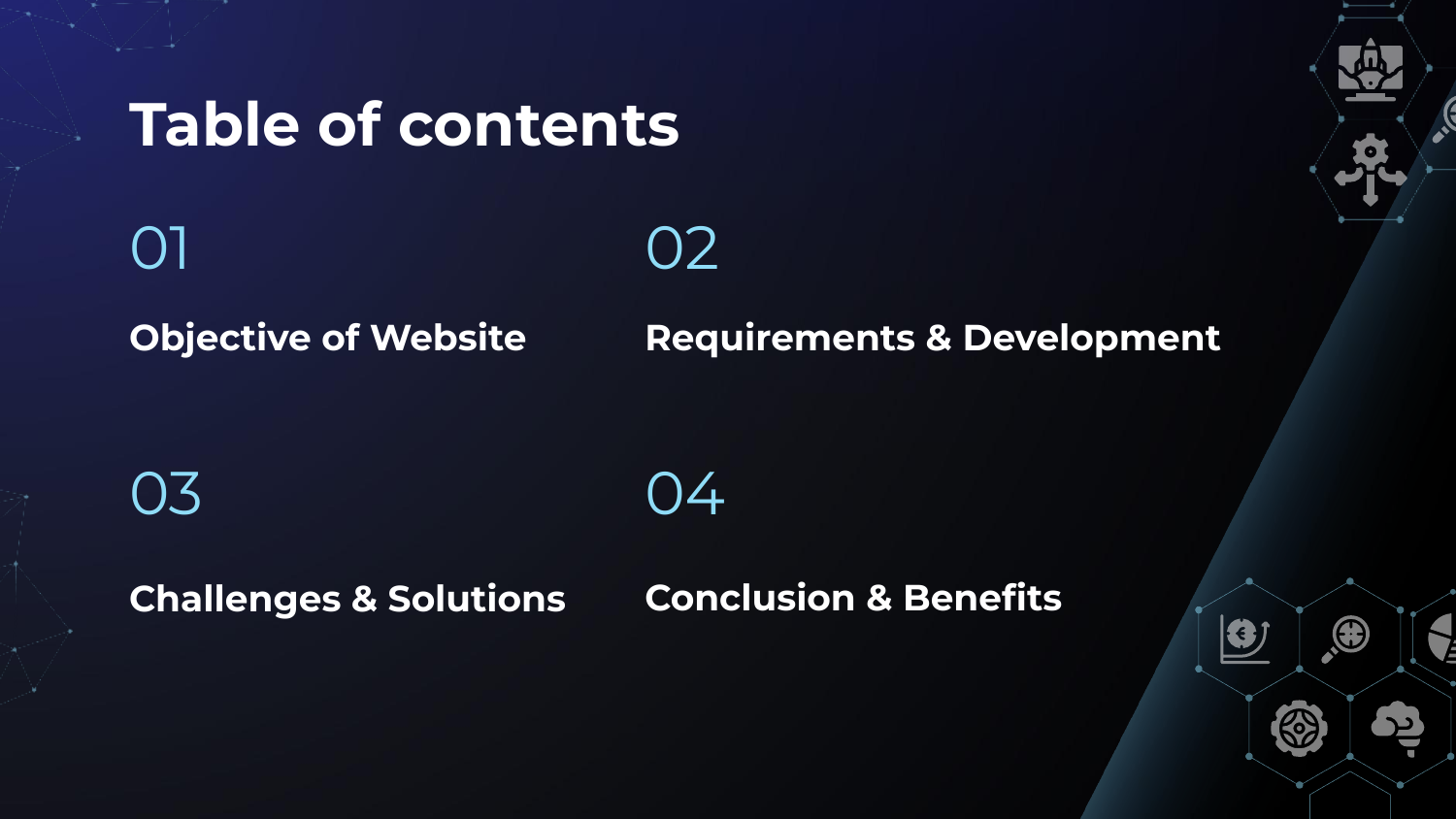

# Table of contents
01
02
Objective of Website

Requirements & Development

04
03
Conclusion & Benefits

Challenges & Solutions